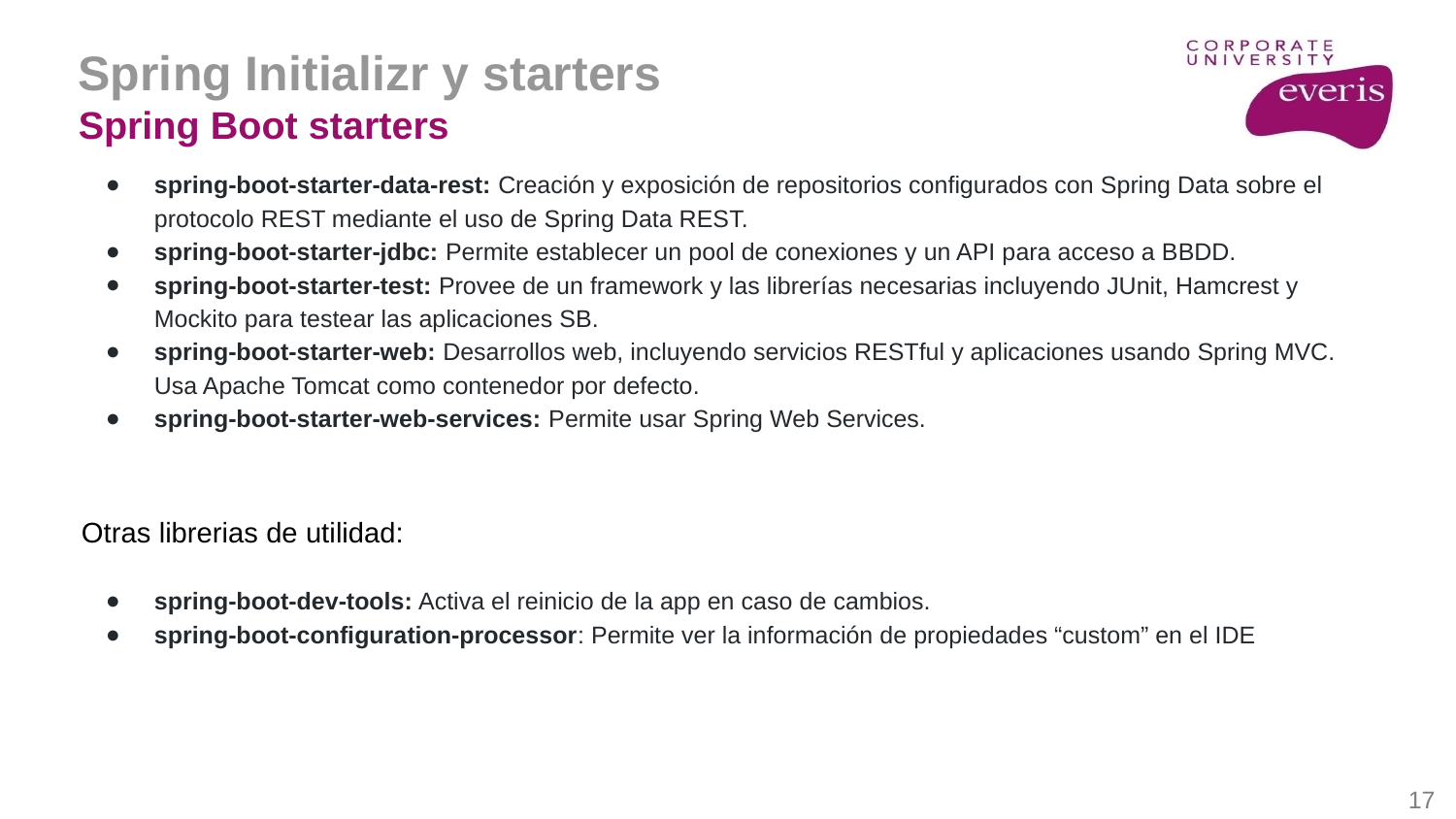

Spring Initializr y starters
Spring Boot starters
spring-boot-starter-data-rest: Creación y exposición de repositorios configurados con Spring Data sobre el protocolo REST mediante el uso de Spring Data REST.
spring-boot-starter-jdbc: Permite establecer un pool de conexiones y un API para acceso a BBDD.
spring-boot-starter-test: Provee de un framework y las librerías necesarias incluyendo JUnit, Hamcrest y Mockito para testear las aplicaciones SB.
spring-boot-starter-web: Desarrollos web, incluyendo servicios RESTful y aplicaciones usando Spring MVC. Usa Apache Tomcat como contenedor por defecto.
spring-boot-starter-web-services: Permite usar Spring Web Services.

Otras librerias de utilidad:

spring-boot-dev-tools: Activa el reinicio de la app en caso de cambios.
spring-boot-configuration-processor: Permite ver la información de propiedades “custom” en el IDE